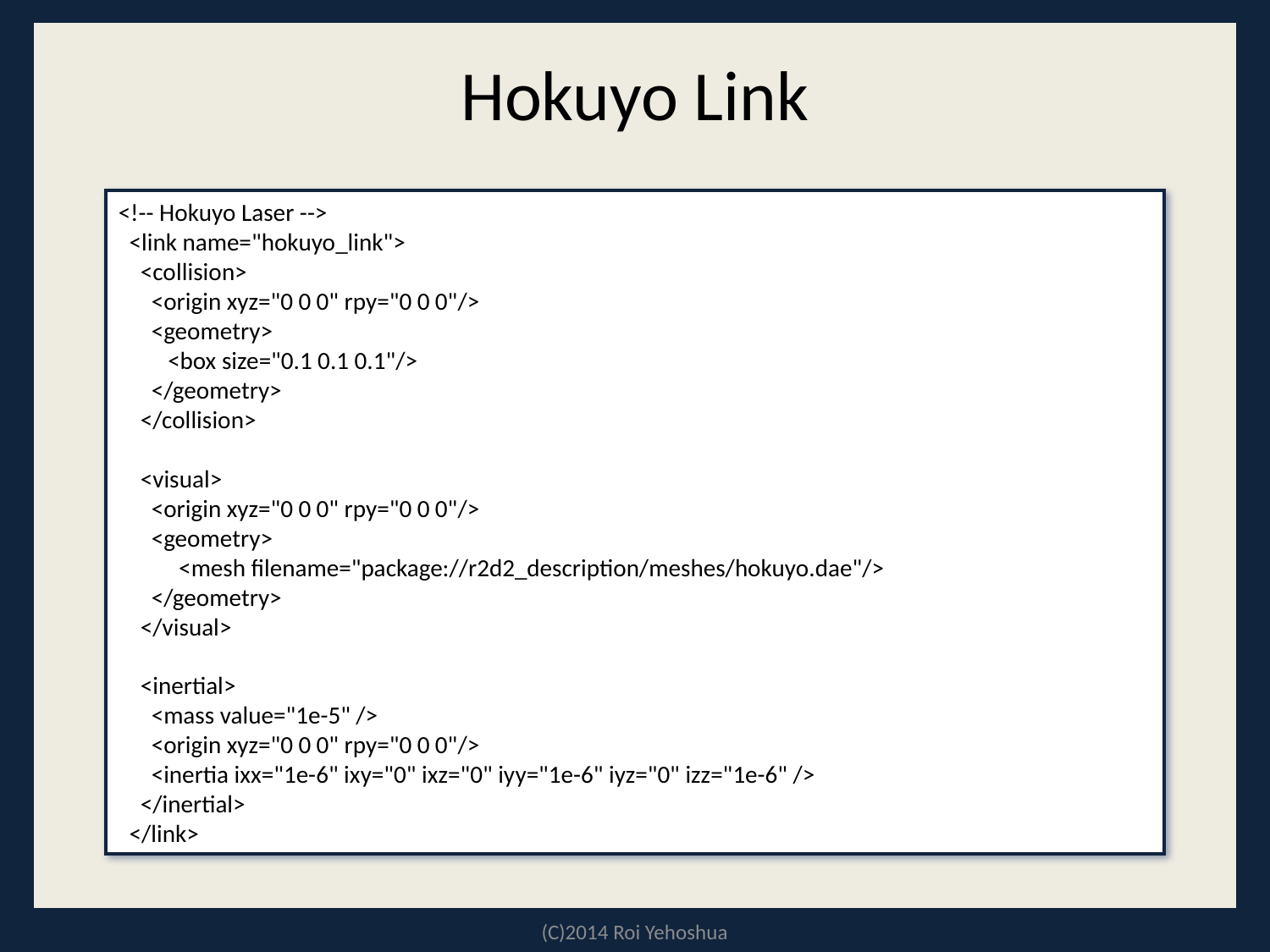

# Hokuyo Link

<!-- Hokuyo Laser -->
  <link name="hokuyo_link">
    <collision>
      <origin xyz="0 0 0" rpy="0 0 0"/>
      <geometry>
         <box size="0.1 0.1 0.1"/>
      </geometry>
    </collision>

    <visual>
      <origin xyz="0 0 0" rpy="0 0 0"/>
      <geometry>
           <mesh filename="package://r2d2_description/meshes/hokuyo.dae"/>
      </geometry>
    </visual>

    <inertial>
      <mass value="1e-5" />
      <origin xyz="0 0 0" rpy="0 0 0"/>
      <inertia ixx="1e-6" ixy="0" ixz="0" iyy="1e-6" iyz="0" izz="1e-6" />
    </inertial>
  </link>
(C)2014 Roi Yehoshua